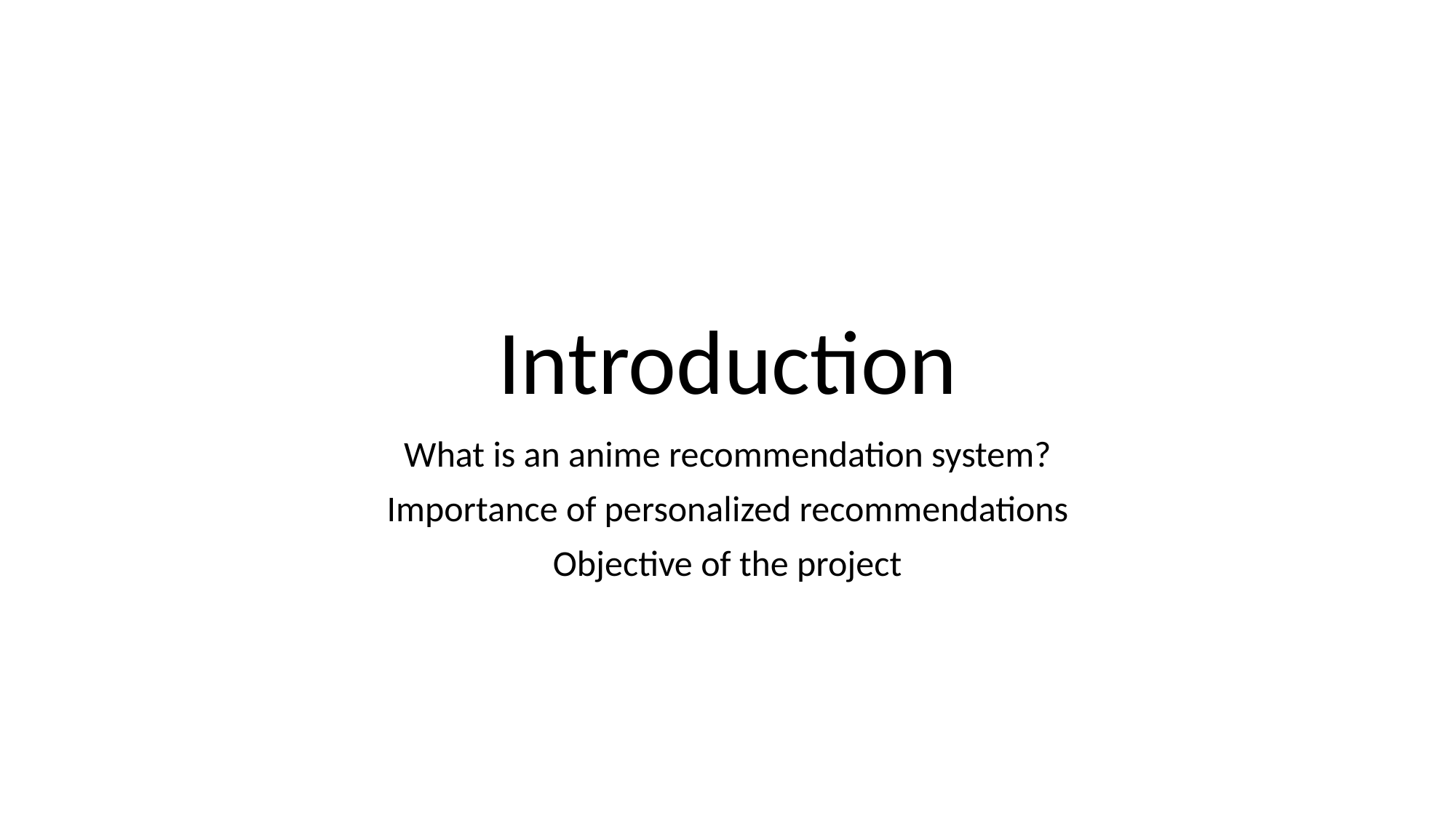

# Introduction
What is an anime recommendation system?
Importance of personalized recommendations
Objective of the project